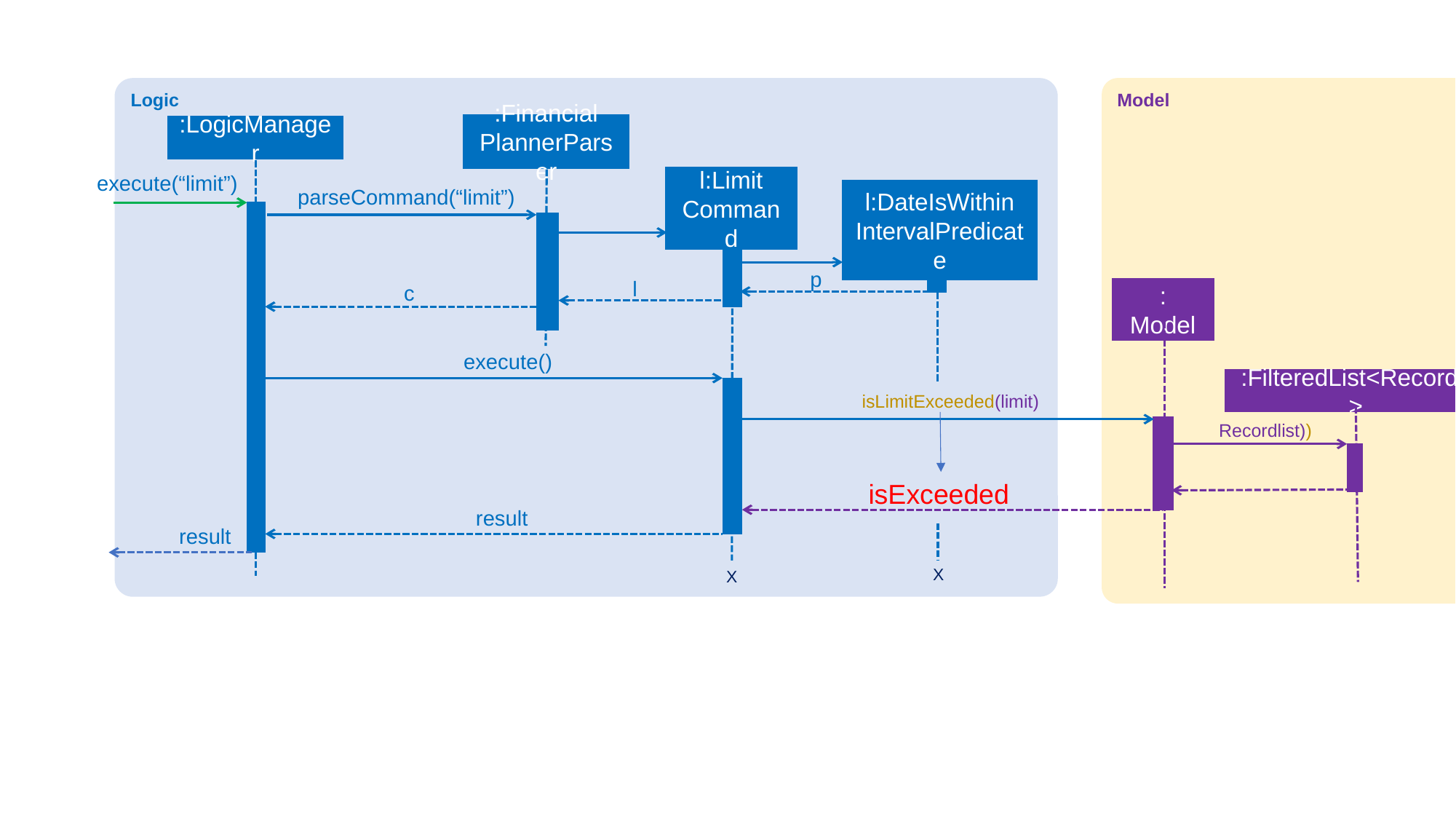

Logic
Model
:Financial
PlannerParser
:LogicManager
#
l:Limit
Command
execute(“limit”)
l:DateIsWithin
IntervalPredicate
parseCommand(“limit”)

p
l
: Model
c
execute()
:FilteredList<Records>

isLimitExceeded(limit)

Recordlist))

isExceeded
result
result
X
X